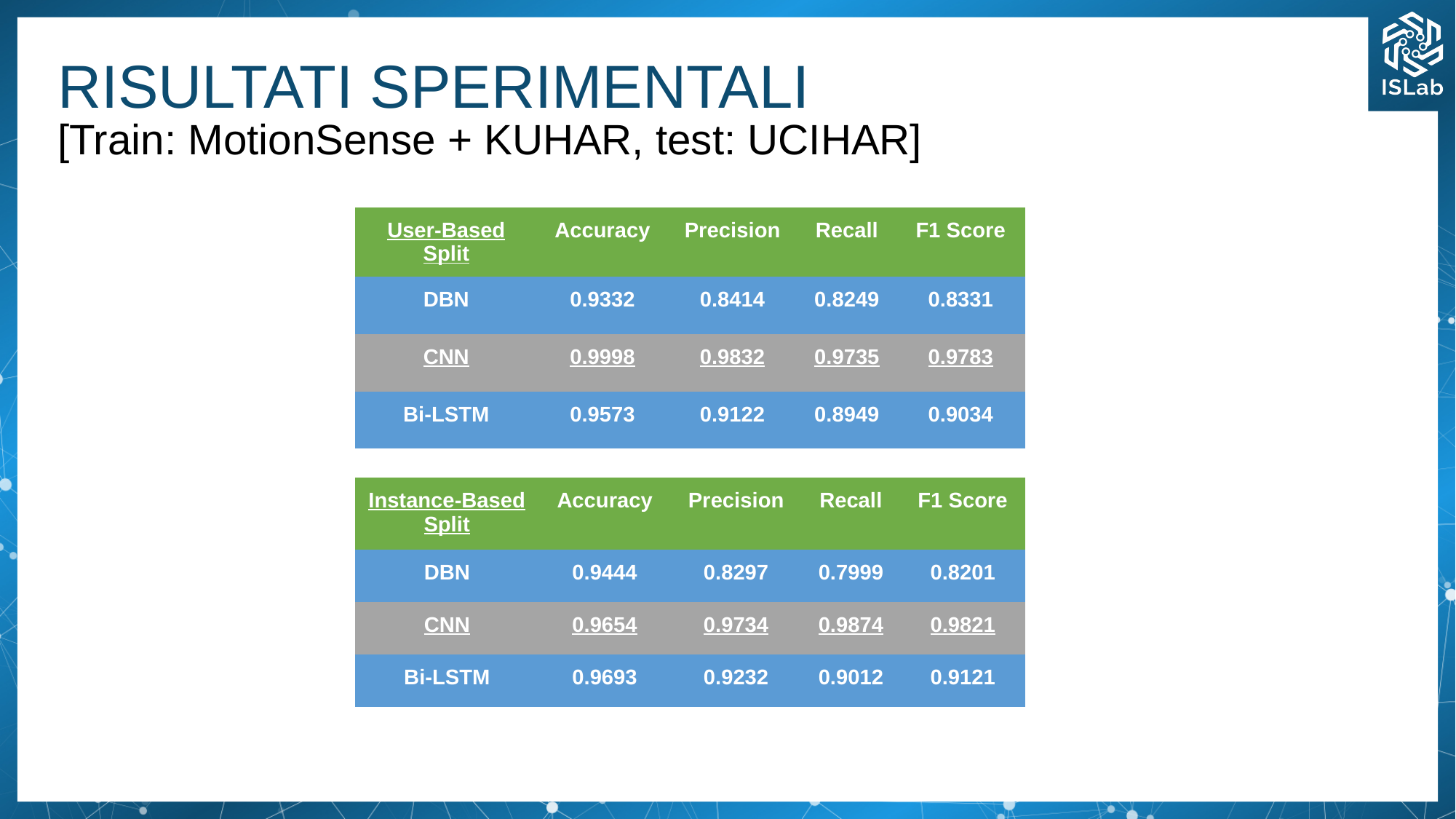

# RISULTATI SPERIMENTALI
[Train: MotionSense + KUHAR, test: UCIHAR]
| User-Based Split | Accuracy | Precision | Recall | F1 Score |
| --- | --- | --- | --- | --- |
| DBN | 0.9332 | 0.8414 | 0.8249 | 0.8331 |
| CNN | 0.9998 | 0.9832 | 0.9735 | 0.9783 |
| Bi-LSTM | 0.9573 | 0.9122 | 0.8949 | 0.9034 |
| Instance-Based Split | Accuracy | Precision | Recall | F1 Score |
| --- | --- | --- | --- | --- |
| DBN | 0.9444 | 0.8297 | 0.7999 | 0.8201 |
| CNN | 0.9654 | 0.9734 | 0.9874 | 0.9821 |
| Bi-LSTM | 0.9693 | 0.9232 | 0.9012 | 0.9121 |